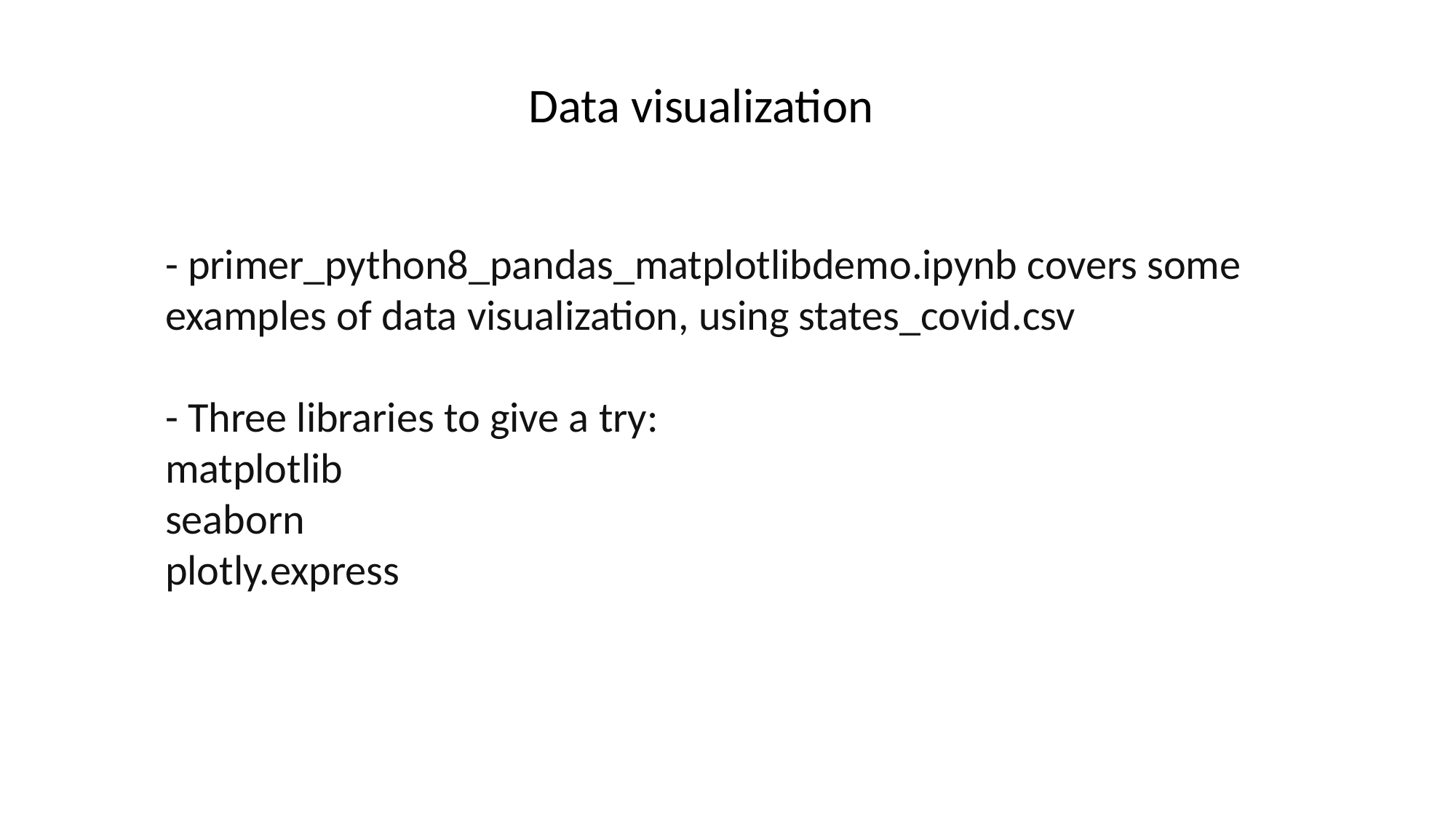

Data visualization
- primer_python8_pandas_matplotlibdemo.ipynb covers some examples of data visualization, using states_covid.csv

- Three libraries to give a try:
matplotlib
seaborn
plotly.express